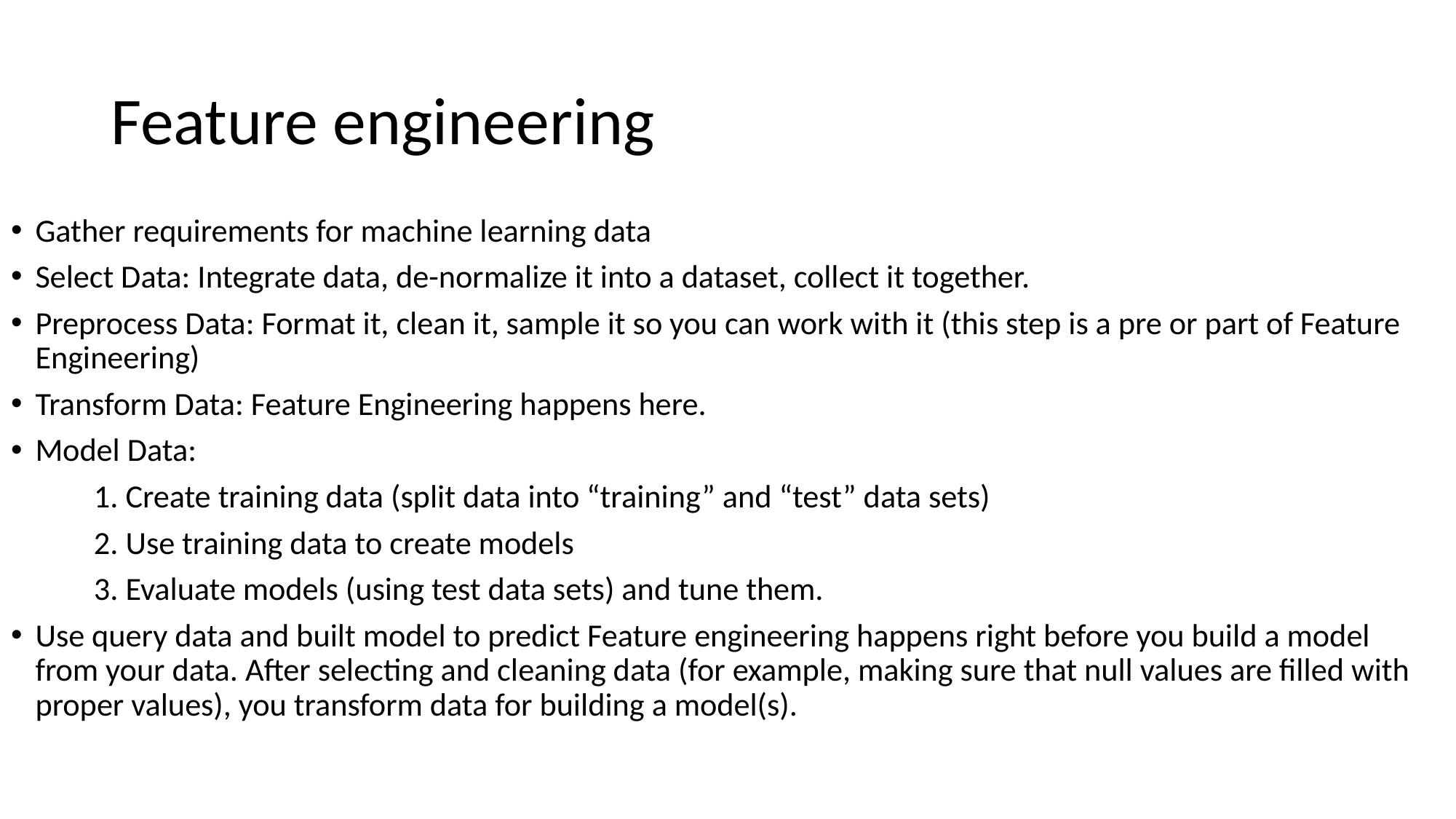

# Feature engineering
Gather requirements for machine learning data
Select Data: Integrate data, de-normalize it into a dataset, collect it together.
Preprocess Data: Format it, clean it, sample it so you can work with it (this step is a pre or part of Feature Engineering)
Transform Data: Feature Engineering happens here.
Model Data:
	1. Create training data (split data into “training” and “test” data sets)
	2. Use training data to create models
	3. Evaluate models (using test data sets) and tune them.
Use query data and built model to predict Feature engineering happens right before you build a model from your data. After selecting and cleaning data (for example, making sure that null values are filled with proper values), you transform data for building a model(s).